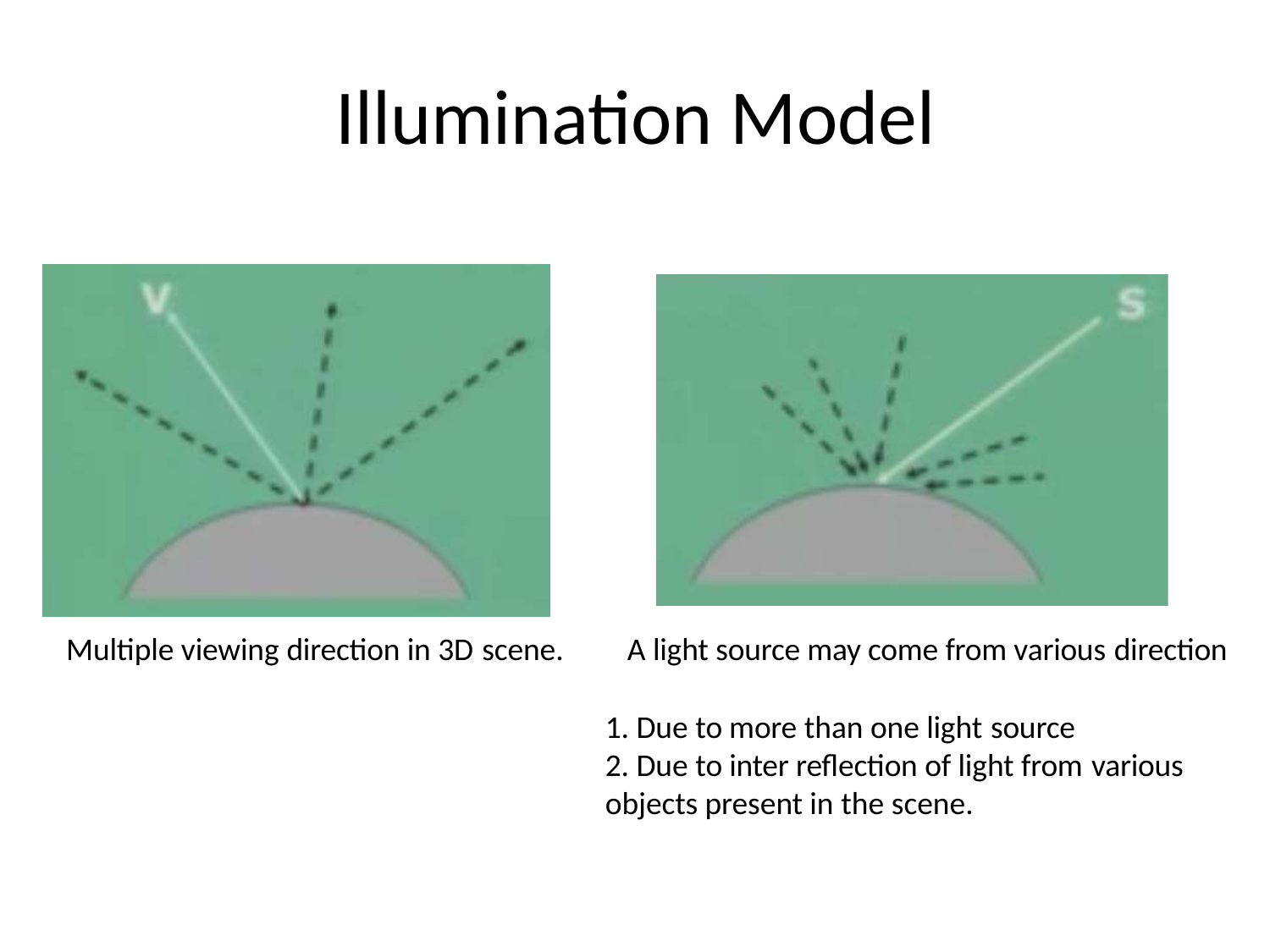

# Illumination Model

Multiple viewing direction in 3D scene.
A light source may come from various direction

1. Due to more than one light source
2. Due to inter reflection of light from various
objects present in the scene.